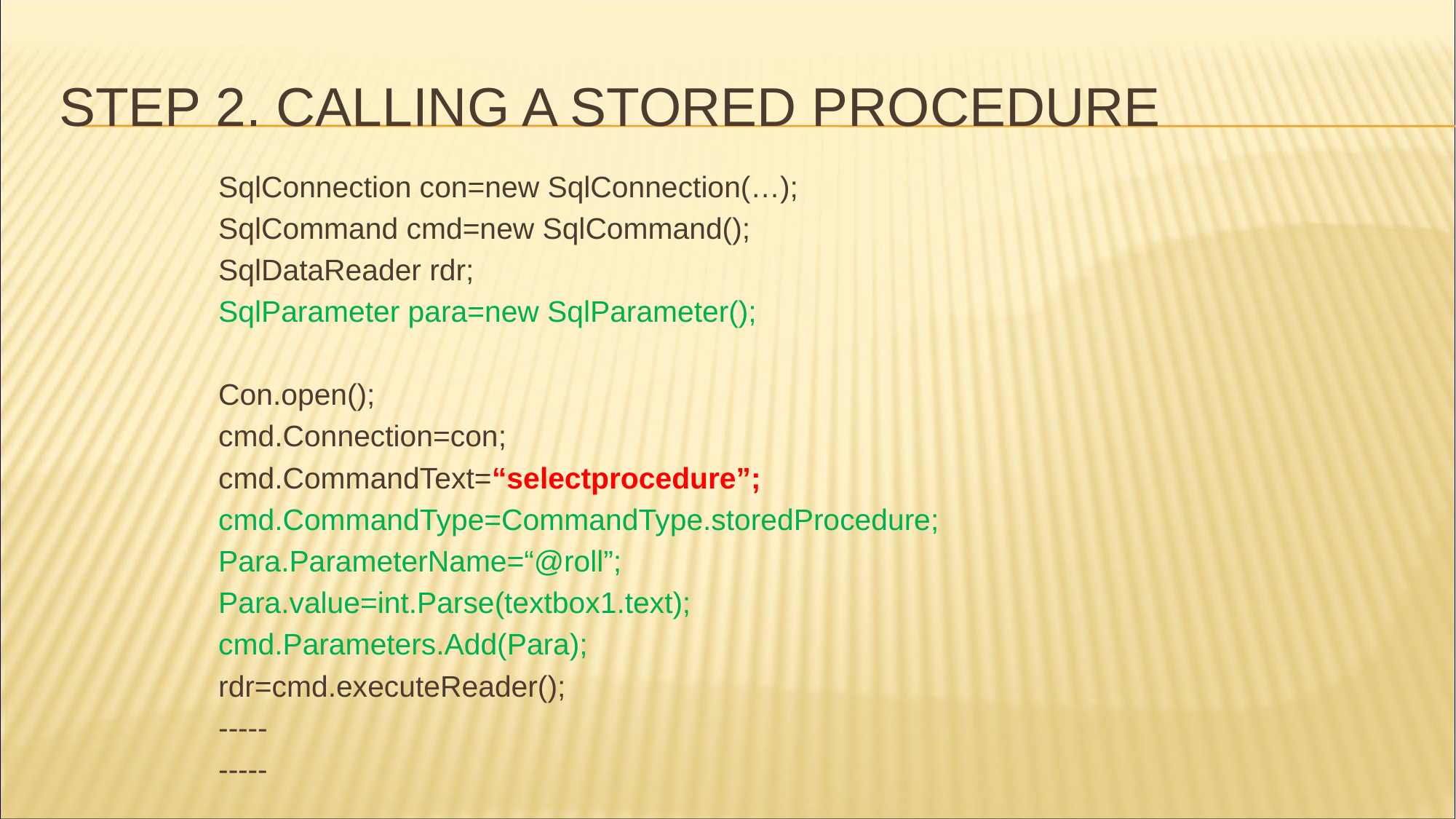

# Step 2. Calling a stored procedure
SqlConnection con=new SqlConnection(…);
SqlCommand cmd=new SqlCommand();
SqlDataReader rdr;
SqlParameter para=new SqlParameter();

Con.open();
cmd.Connection=con;
cmd.CommandText=“selectprocedure”;
cmd.CommandType=CommandType.storedProcedure;
Para.ParameterName=“@roll”;
Para.value=int.Parse(textbox1.text);
cmd.Parameters.Add(Para);
rdr=cmd.executeReader();
-----
-----